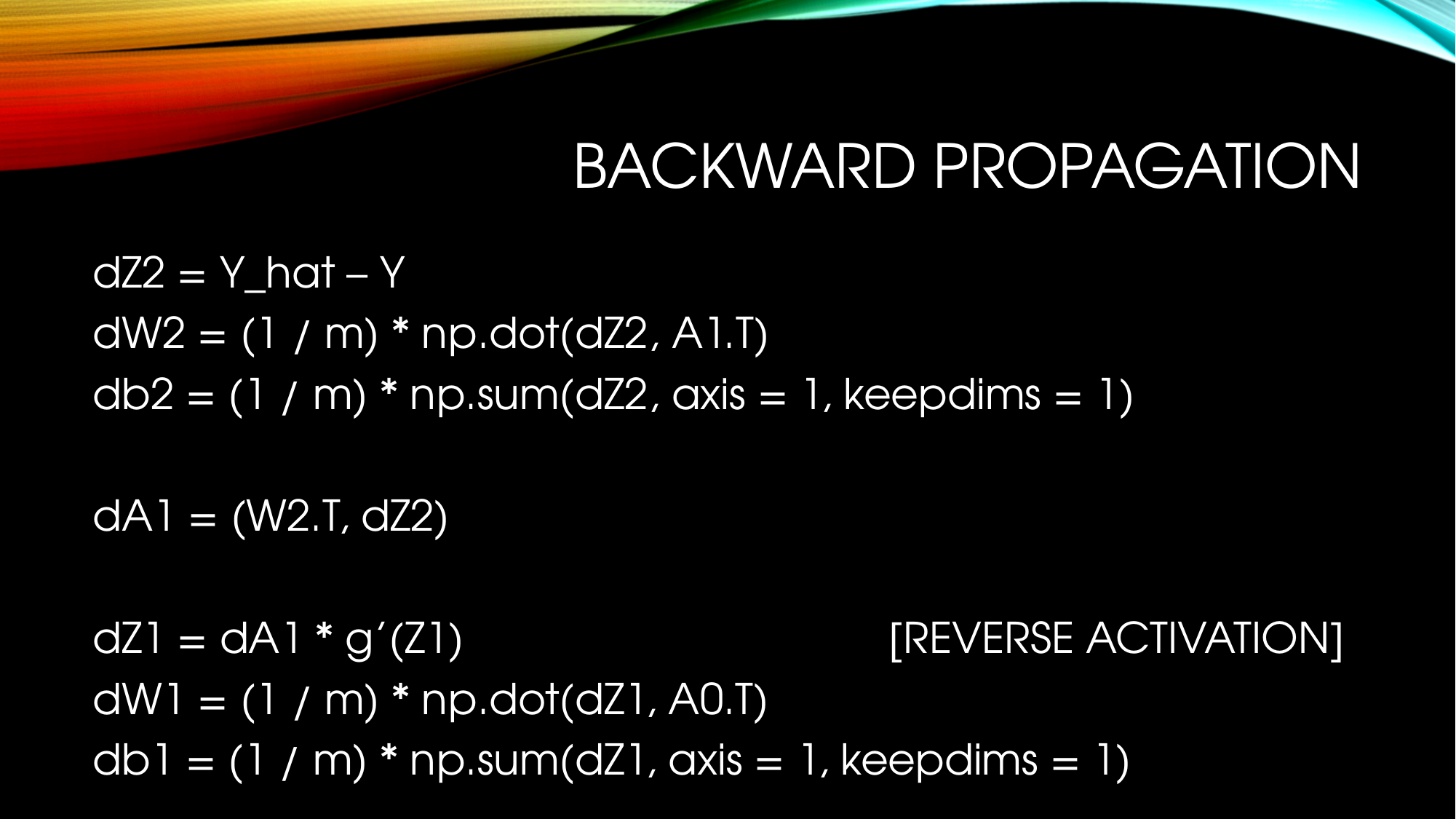

# Backward propagation
dZ2 = Y_hat – Y
dW2 = (1 / m) * np.dot(dZ2, A1.T)
db2 = (1 / m) * np.sum(dZ2, axis = 1, keepdims = 1)

dA1 = (W2.T, dZ2)

dZ1 = dA1 * g’(Z1)                                    [REVERSE ACTIVATION]
dW1 = (1 / m) * np.dot(dZ1, A0.T)
db1 = (1 / m) * np.sum(dZ1, axis = 1, keepdims = 1)